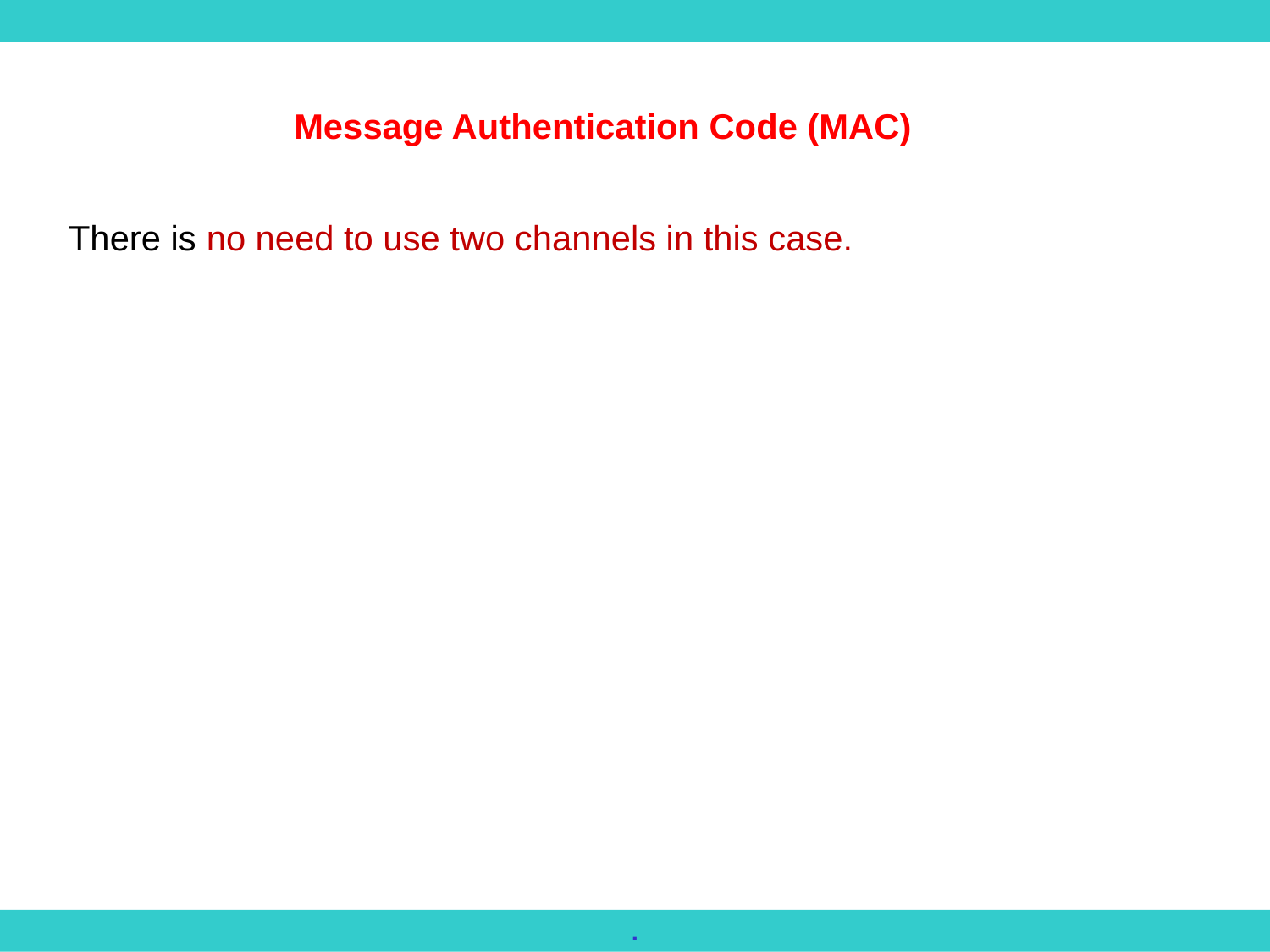

Message Authentication Code (MAC)
There is no need to use two channels in this case.

.